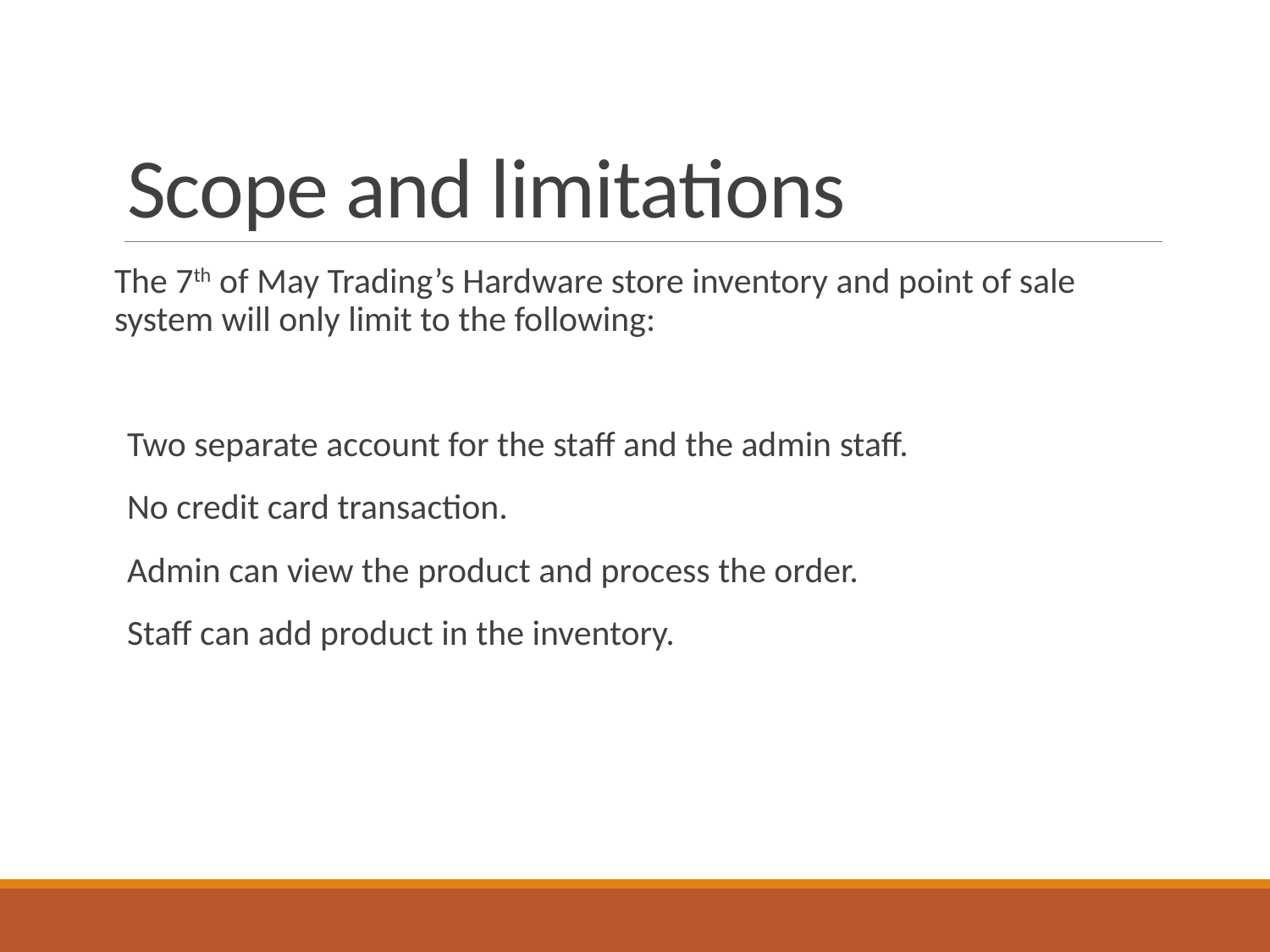

# Scope and limitations
The 7th of May Trading’s Hardware store inventory and point of sale system will only limit to the following:

Two separate account for the staff and the admin staff.
No credit card transaction.
Admin can view the product and process the order.
Staff can add product in the inventory.